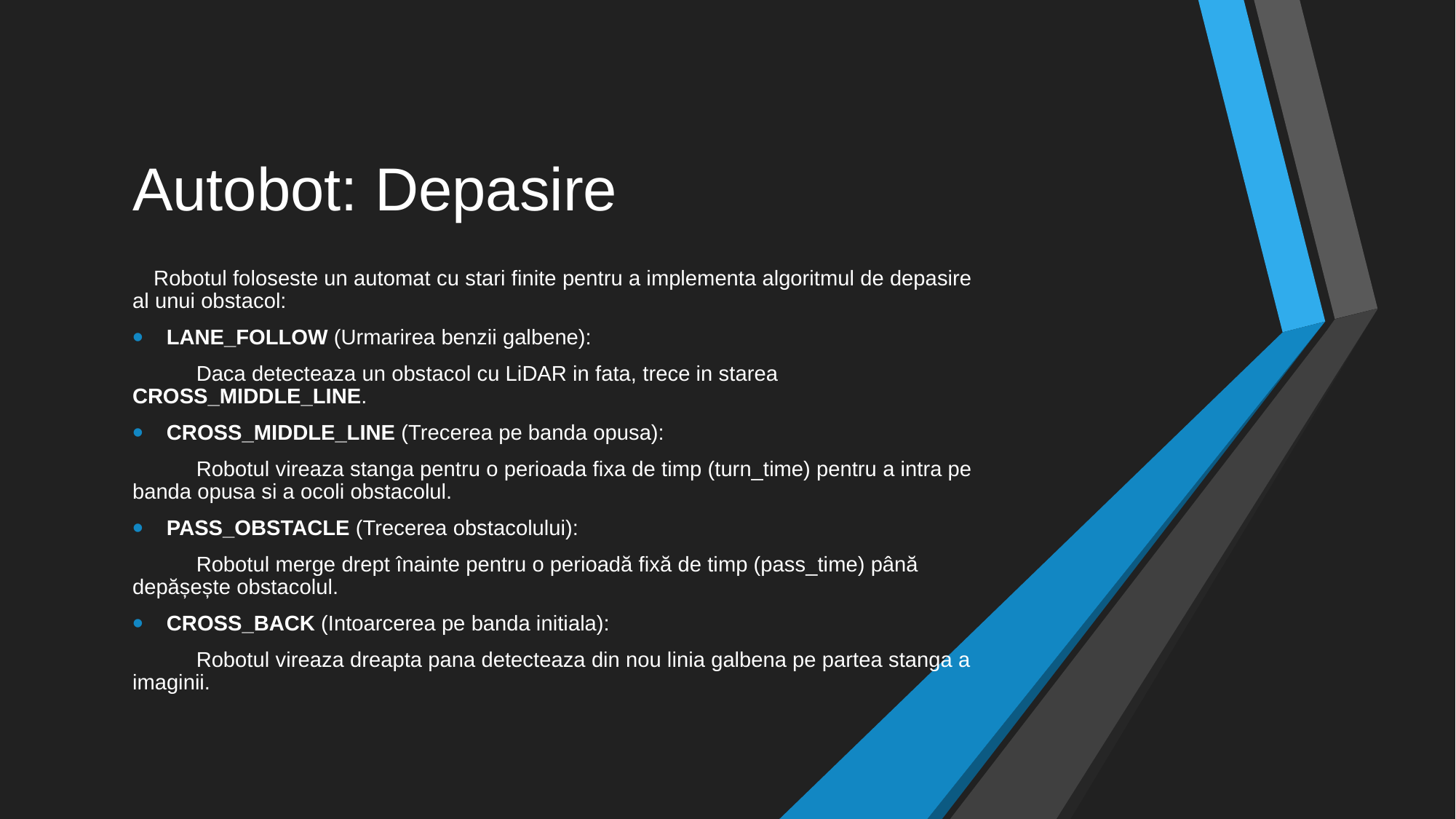

# Autobot: Depasire
 Robotul foloseste un automat cu stari finite pentru a implementa algoritmul de depasire al unui obstacol:
LANE_FOLLOW (Urmarirea benzii galbene):
   Daca detecteaza un obstacol cu LiDAR in fata, trece in starea CROSS_MIDDLE_LINE.
CROSS_MIDDLE_LINE (Trecerea pe banda opusa):
   Robotul vireaza stanga pentru o perioada fixa de timp (turn_time) pentru a intra pe banda opusa si a ocoli obstacolul.
PASS_OBSTACLE (Trecerea obstacolului):
   Robotul merge drept înainte pentru o perioadă fixă de timp (pass_time) până depășește obstacolul.
CROSS_BACK (Intoarcerea pe banda initiala):
   Robotul vireaza dreapta pana detecteaza din nou linia galbena pe partea stanga a imaginii.